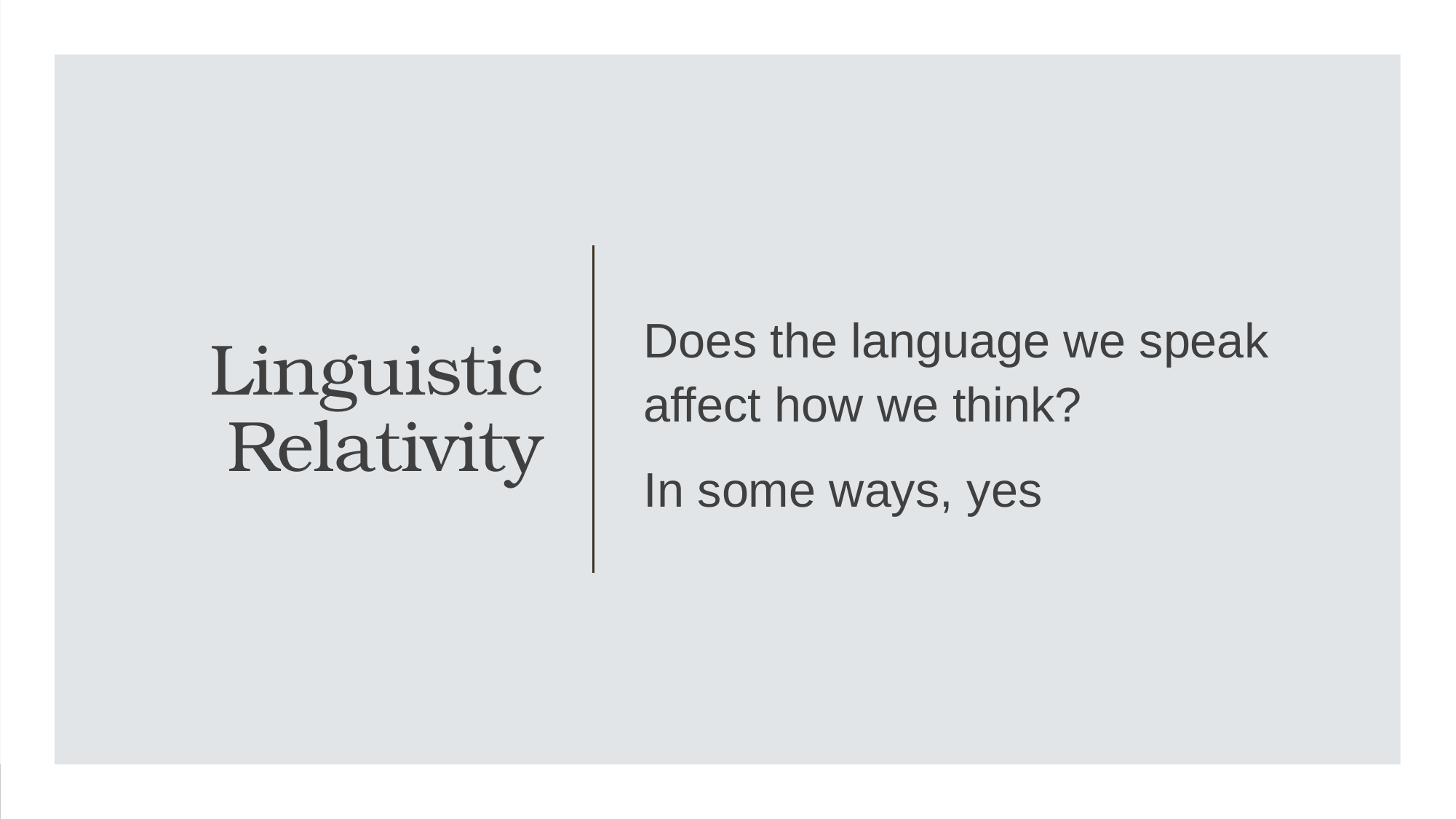

Does the language we speak affect how we think?
In some ways, yes
# Linguistic Relativity